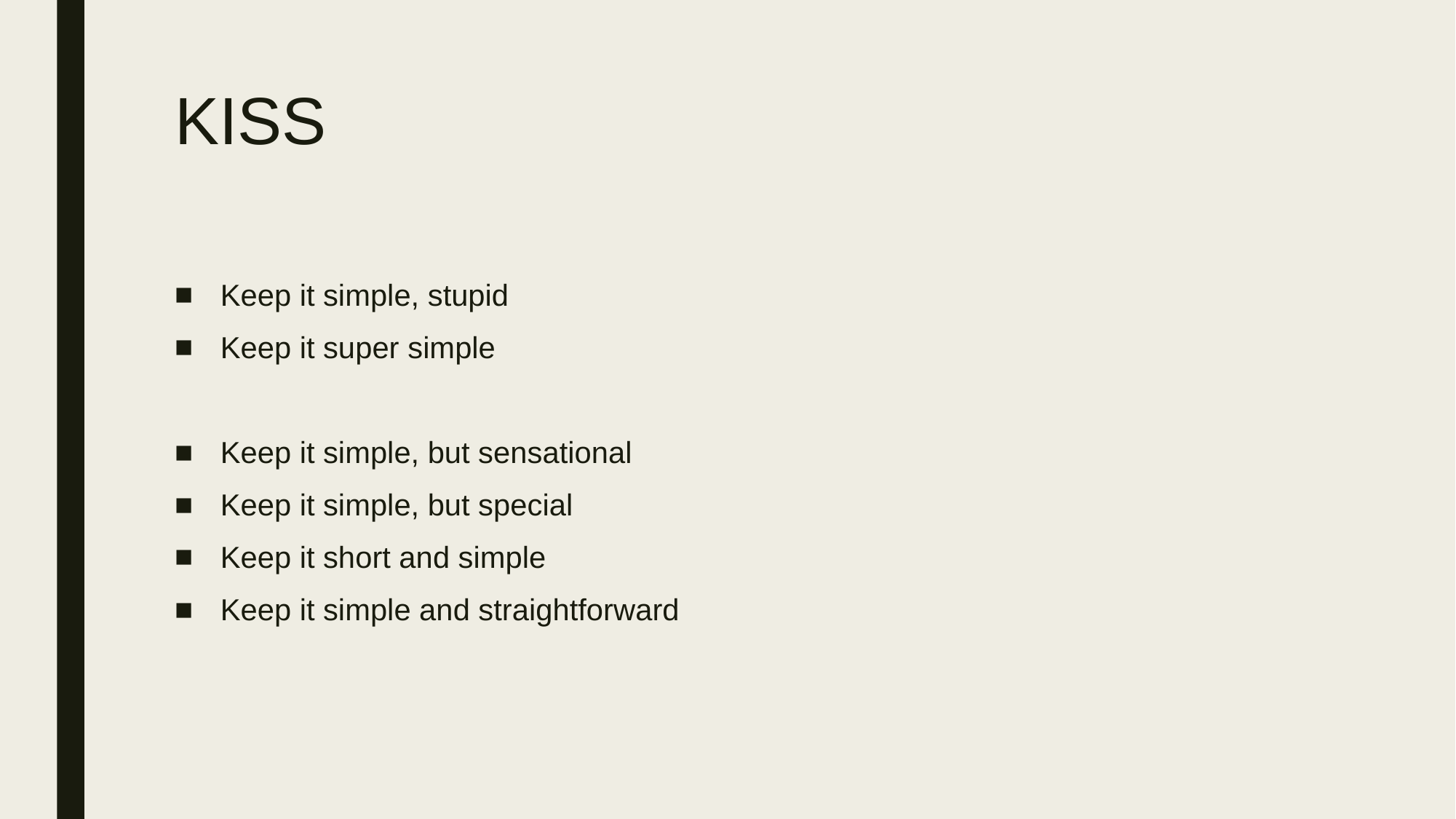

# KISS
Keep it simple, stupid
Keep it super simple

Keep it simple, but sensational
Keep it simple, but special
Keep it short and simple
Keep it simple and straightforward